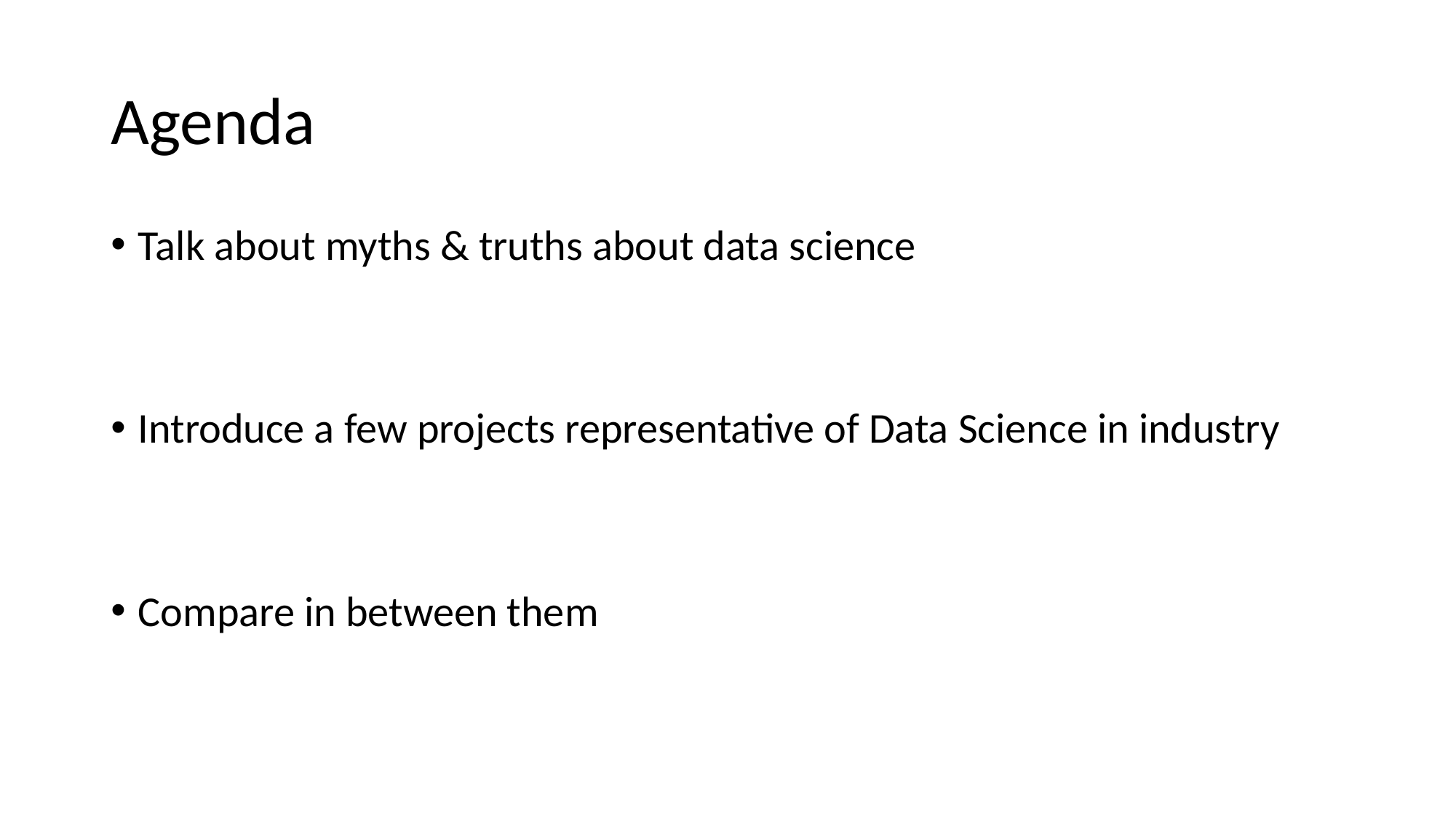

# Agenda
Talk about myths & truths about data science

Introduce a few projects representative of Data Science in industry

Compare in between them